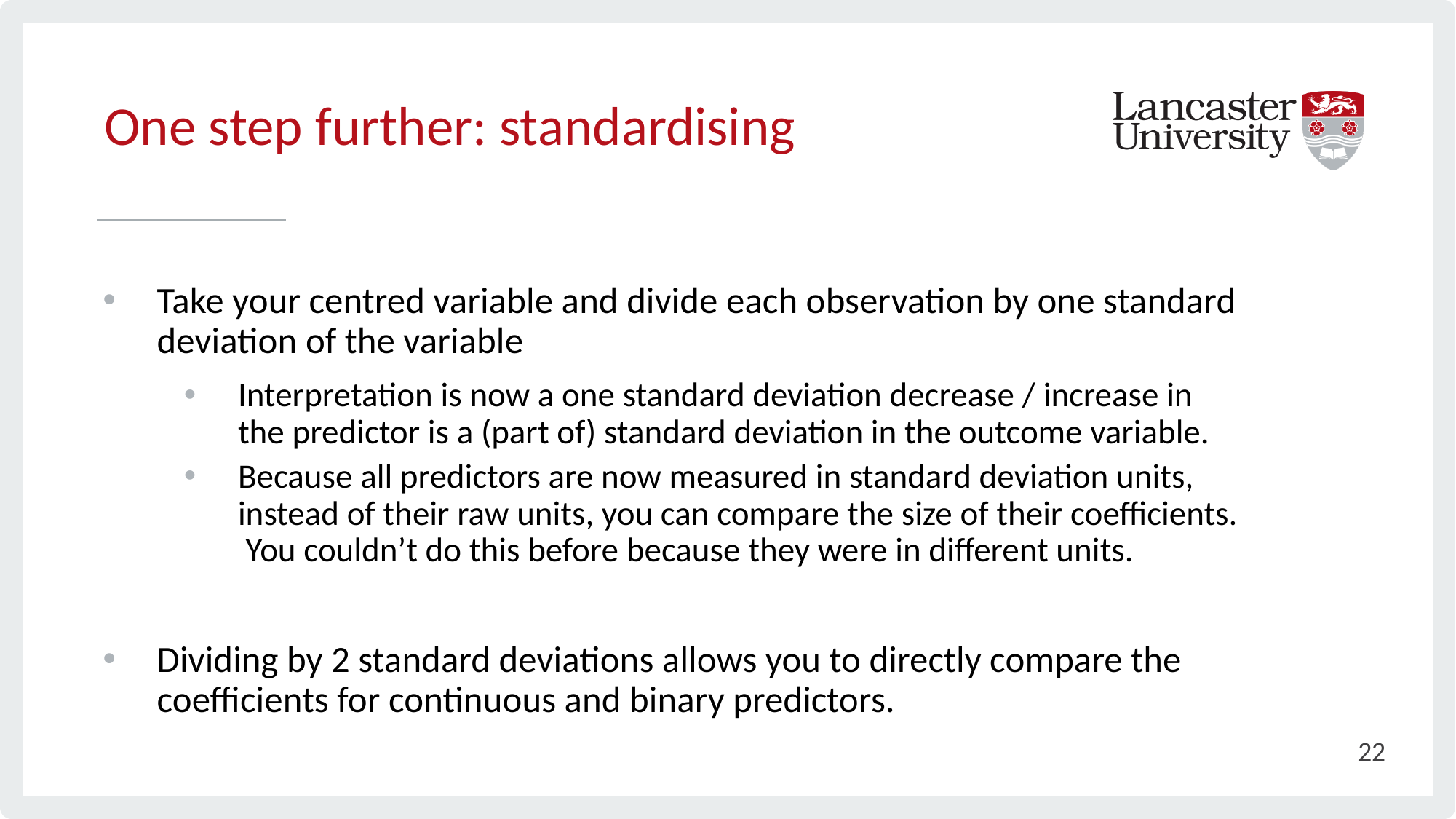

One step further: standardising
# Take your centred variable and divide each observation by one standard deviation of the variable
Interpretation is now a one standard deviation decrease / increase in the predictor is a (part of) standard deviation in the outcome variable.
Because all predictors are now measured in standard deviation units, instead of their raw units, you can compare the size of their coefficients.  You couldn’t do this before because they were in different units.

Dividing by 2 standard deviations allows you to directly compare the coefficients for continuous and binary predictors.
22